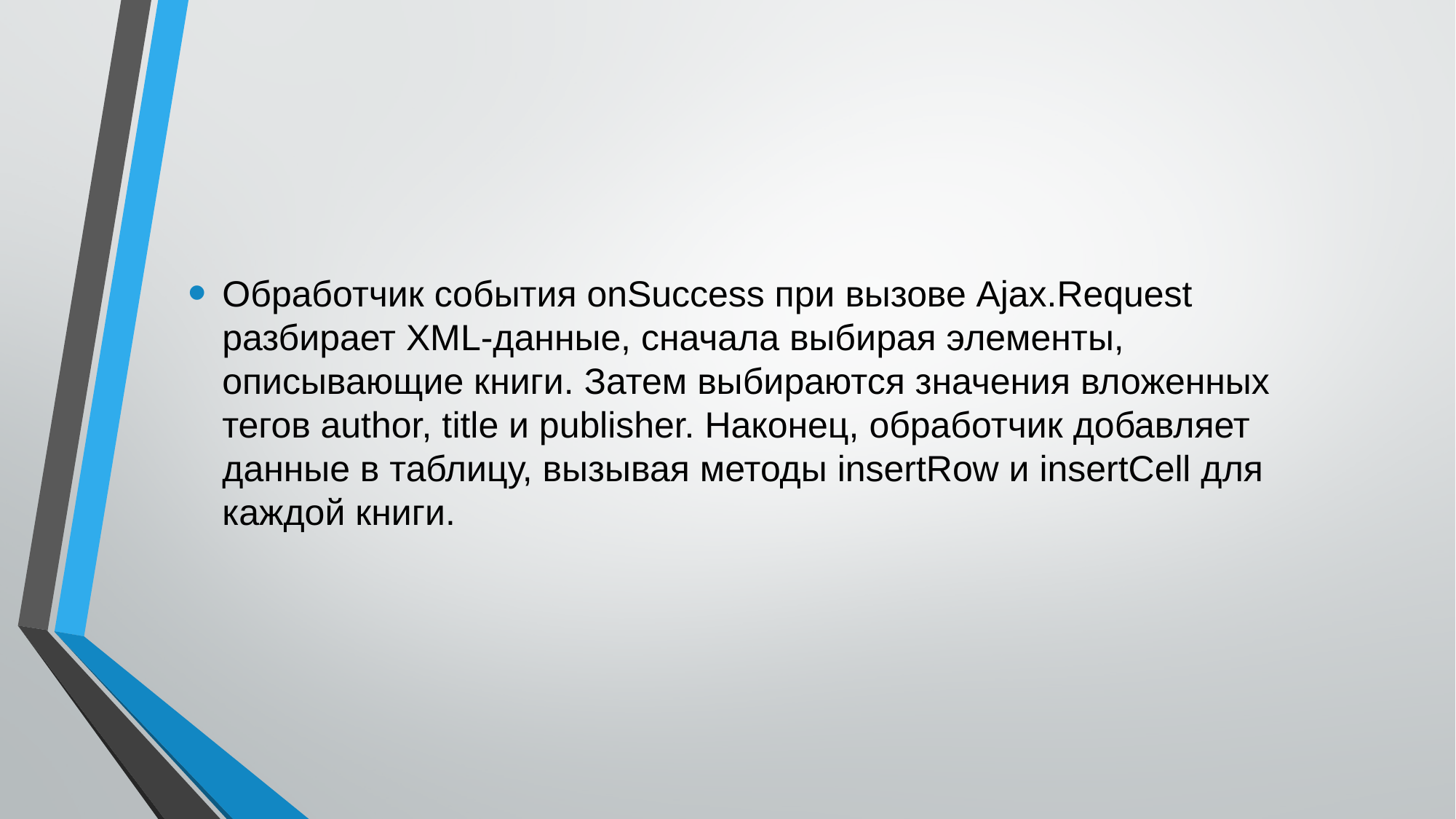

Обработчик события onSuccess при вызове Ajax.Request разбирает XML-данные, сначала выбирая элементы, описывающие книги. Затем выбираются значения вложенных тегов author, title и publisher. Наконец, обработчик добавляет данные в таблицу, вызывая методы insertRow и insertCell для каждой книги.